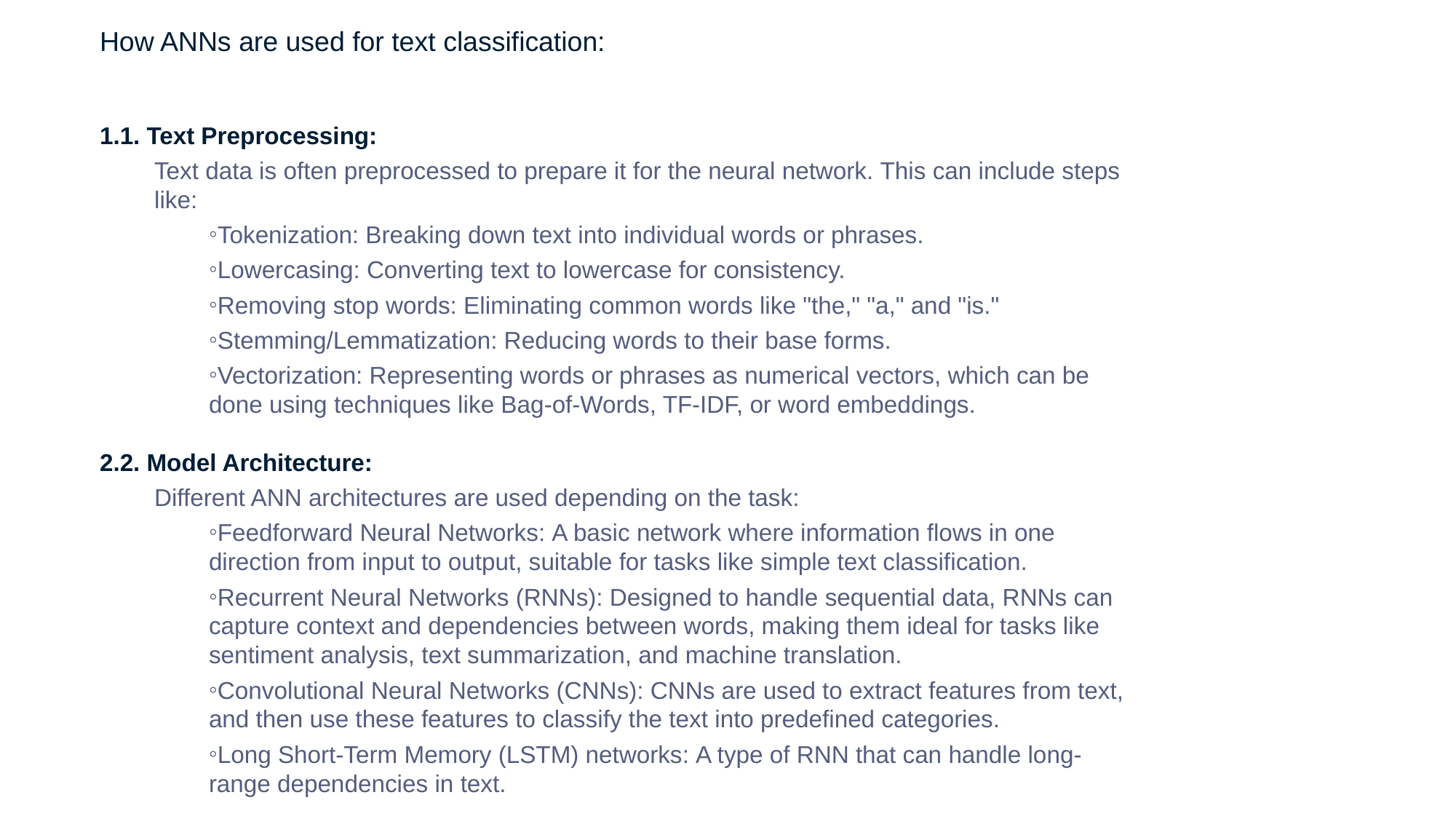

How ANNs are used for text classification:

1. Text Preprocessing:
Text data is often preprocessed to prepare it for the neural network. This can include steps like:
Tokenization: Breaking down text into individual words or phrases.
Lowercasing: Converting text to lowercase for consistency.
Removing stop words: Eliminating common words like "the," "a," and "is."
Stemming/Lemmatization: Reducing words to their base forms.
Vectorization: Representing words or phrases as numerical vectors, which can be done using techniques like Bag-of-Words, TF-IDF, or word embeddings.

2. Model Architecture:
Different ANN architectures are used depending on the task:
Feedforward Neural Networks: A basic network where information flows in one direction from input to output, suitable for tasks like simple text classification.
Recurrent Neural Networks (RNNs): Designed to handle sequential data, RNNs can capture context and dependencies between words, making them ideal for tasks like sentiment analysis, text summarization, and machine translation.
Convolutional Neural Networks (CNNs): CNNs are used to extract features from text, and then use these features to classify the text into predefined categories.
Long Short-Term Memory (LSTM) networks: A type of RNN that can handle long-range dependencies in text.